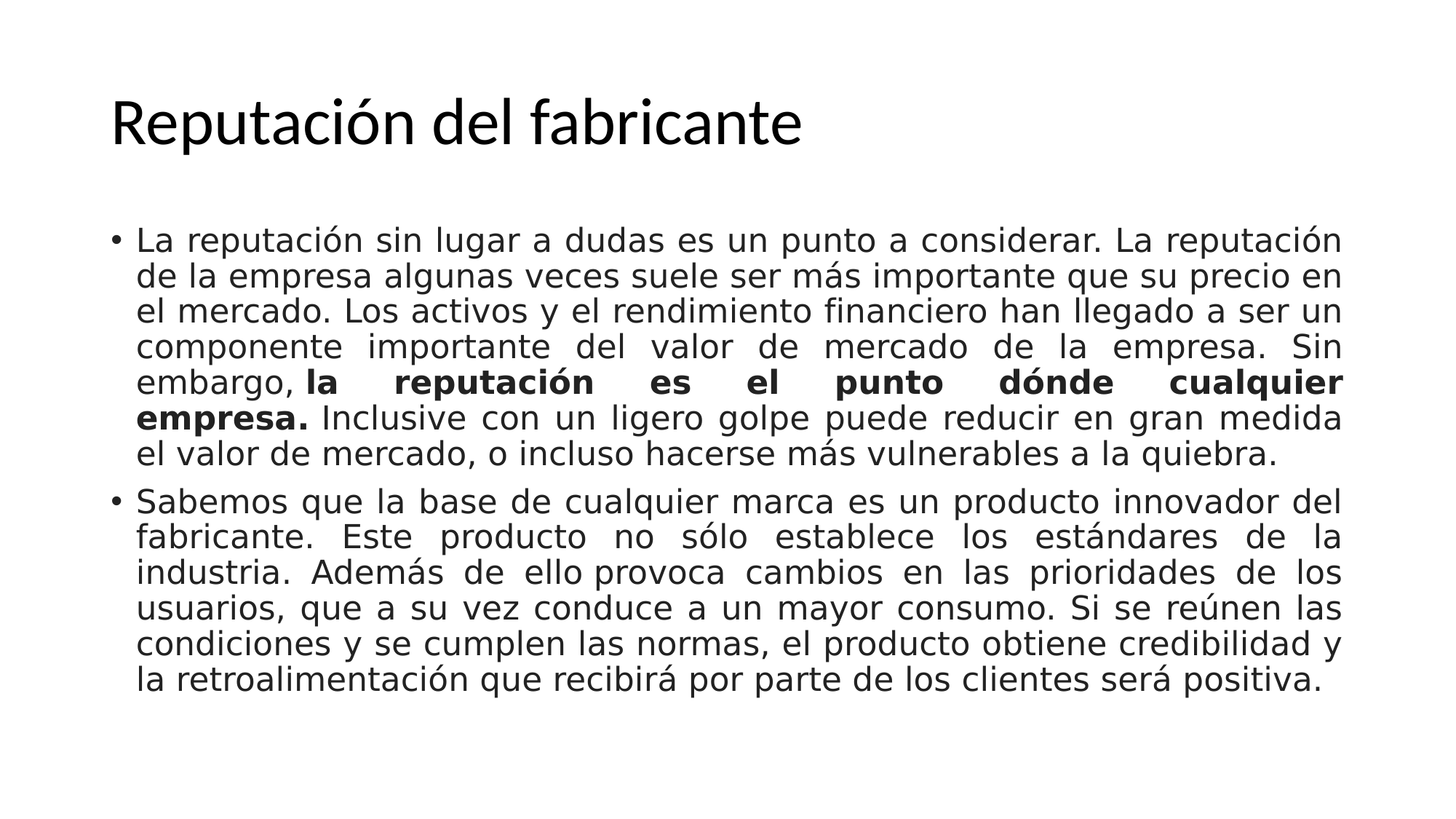

# Reputación del fabricante
La reputación sin lugar a dudas es un punto a considerar. La reputación de la empresa algunas veces suele ser más importante que su precio en el mercado. Los activos y el rendimiento financiero han llegado a ser un componente importante del valor de mercado de la empresa. Sin embargo, la reputación es el punto dónde cualquier empresa. Inclusive con un ligero golpe puede reducir en gran medida el valor de mercado, o incluso hacerse más vulnerables a la quiebra.
Sabemos que la base de cualquier marca es un producto innovador del fabricante. Este producto no sólo establece los estándares de la industria. Además de ello provoca cambios en las prioridades de los usuarios, que a su vez conduce a un mayor consumo. Si se reúnen las condiciones y se cumplen las normas, el producto obtiene credibilidad y la retroalimentación que recibirá por parte de los clientes será positiva.